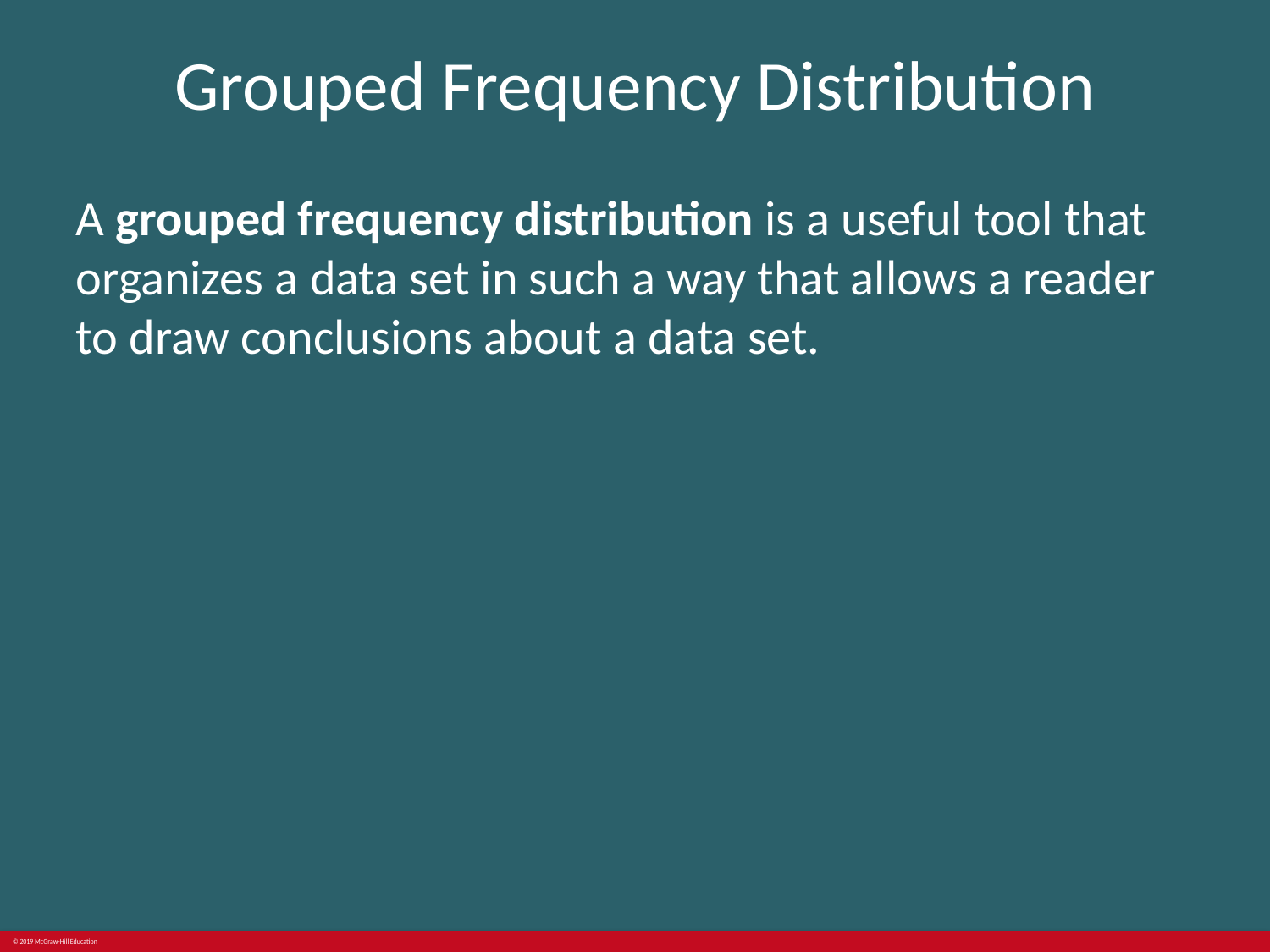

# Grouped Frequency Distribution
A grouped frequency distribution is a useful tool that organizes a data set in such a way that allows a reader to draw conclusions about a data set.